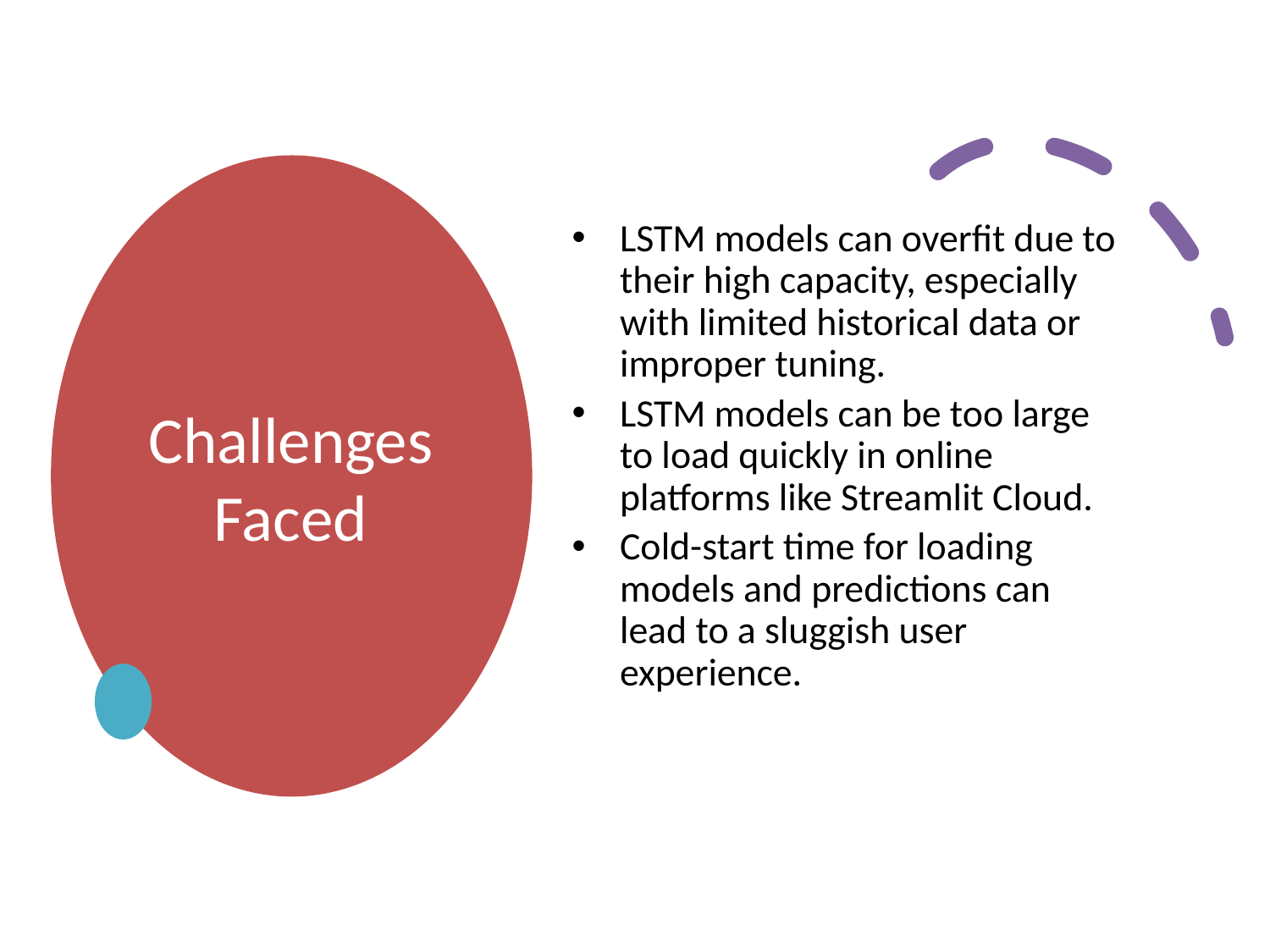

# Challenges Faced
LSTM models can overfit due to their high capacity, especially with limited historical data or improper tuning.
LSTM models can be too large to load quickly in online platforms like Streamlit Cloud.
Cold-start time for loading models and predictions can lead to a sluggish user experience.